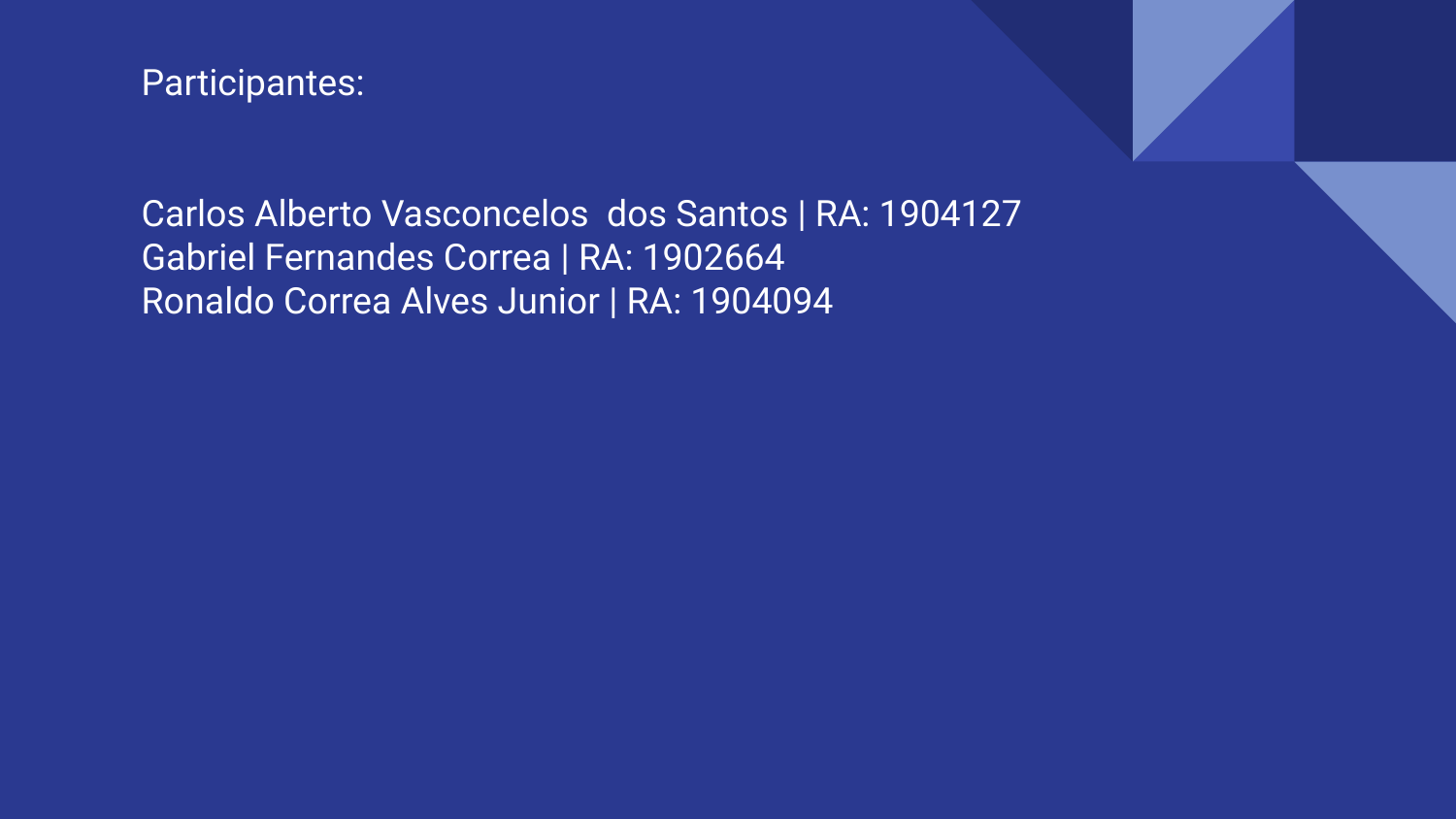

Participantes:

Carlos Alberto Vasconcelos  dos Santos | RA: 1904127
Gabriel Fernandes Correa | RA: 1902664
Ronaldo Correa Alves Junior | RA: 1904094